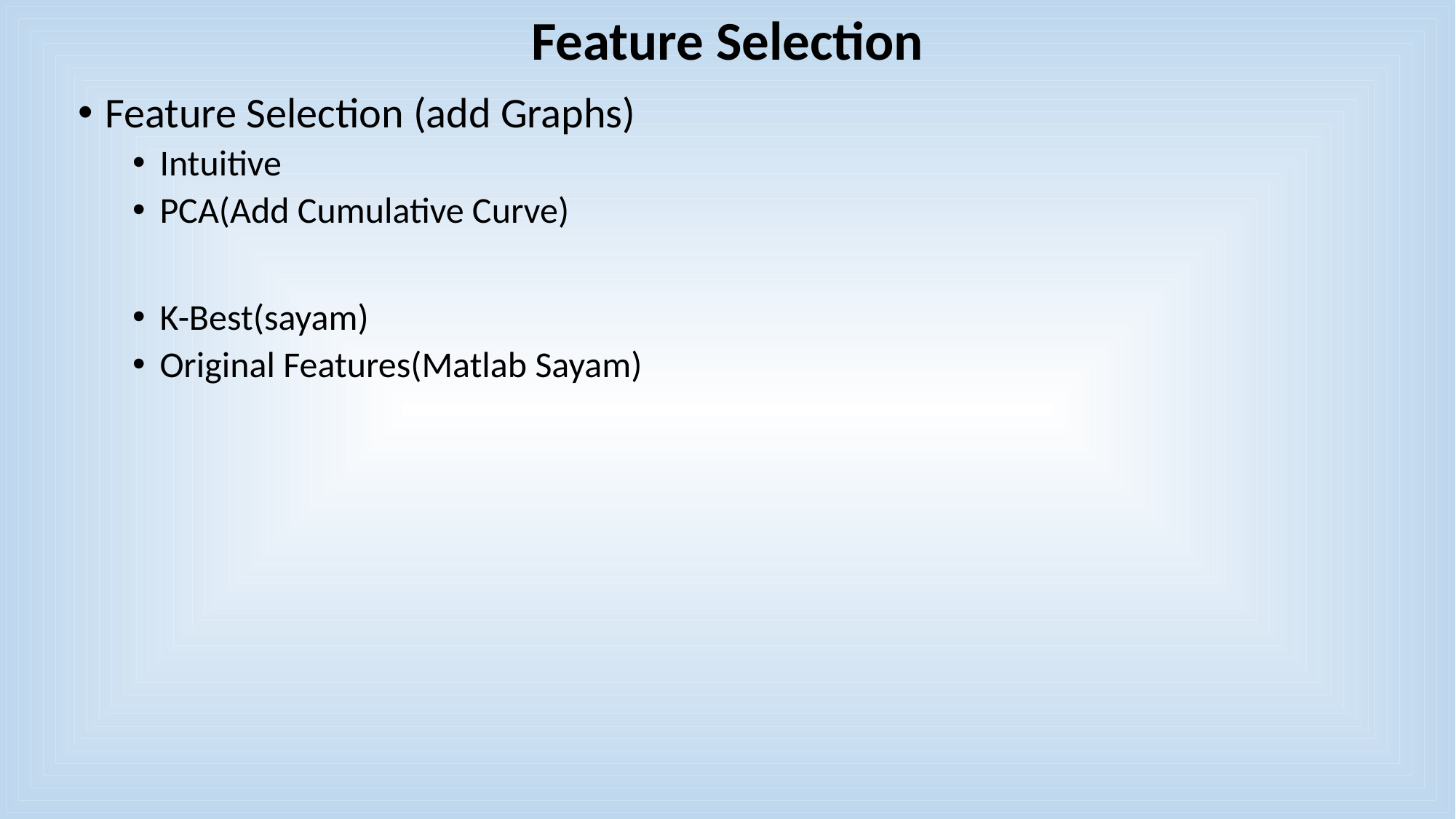

Feature Selection
Feature Selection (add Graphs)
Intuitive
PCA(Add Cumulative Curve)

K-Best(sayam)
Original Features(Matlab Sayam)